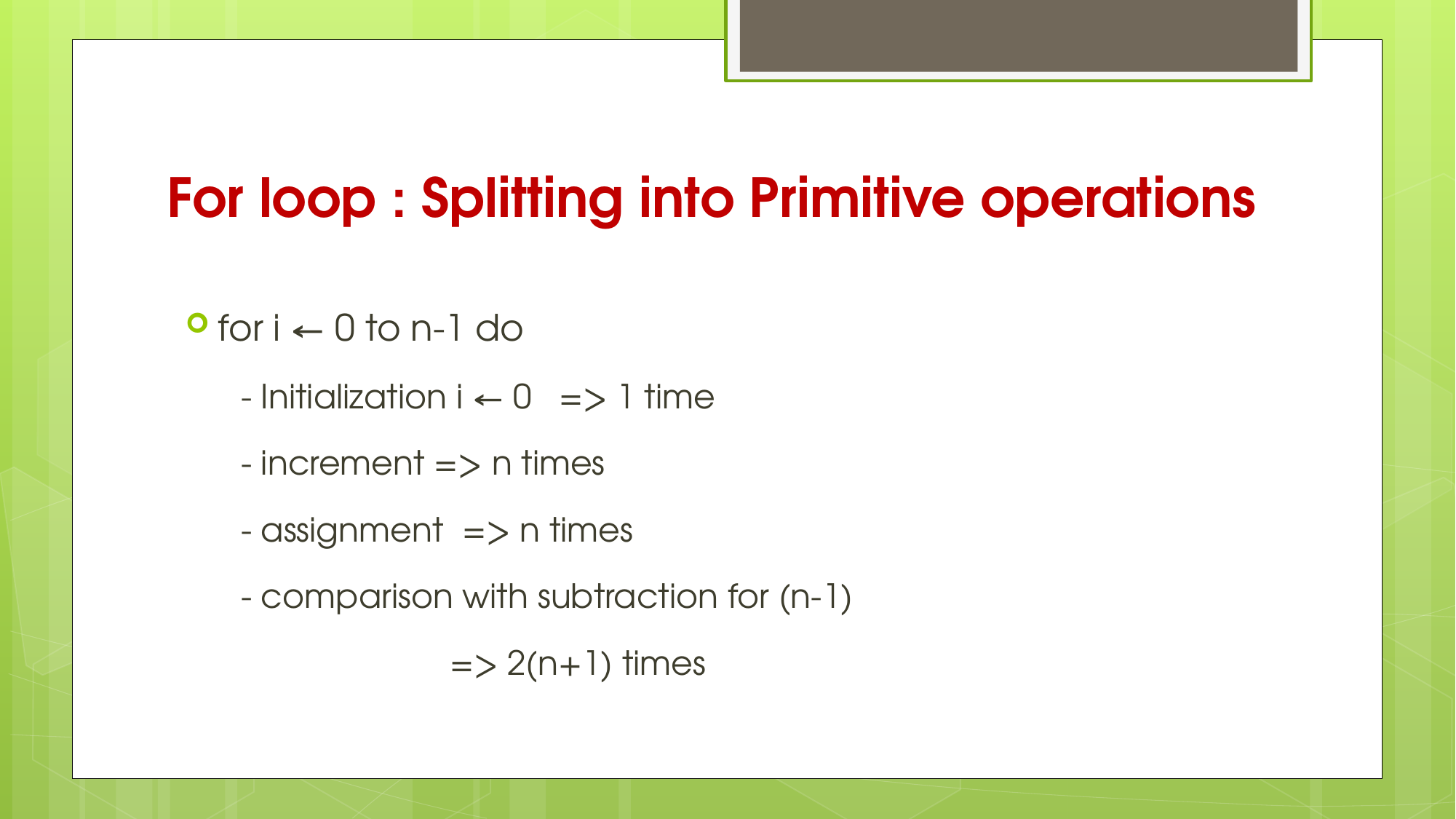

# For loop : Splitting into Primitive operations
for i ← 0 to n-1 do
 - Initialization i ← 0   => 1 time
 - increment => n times
 - assignment  => n times
 - comparison with subtraction for (n-1)
		=> 2(n+1) times